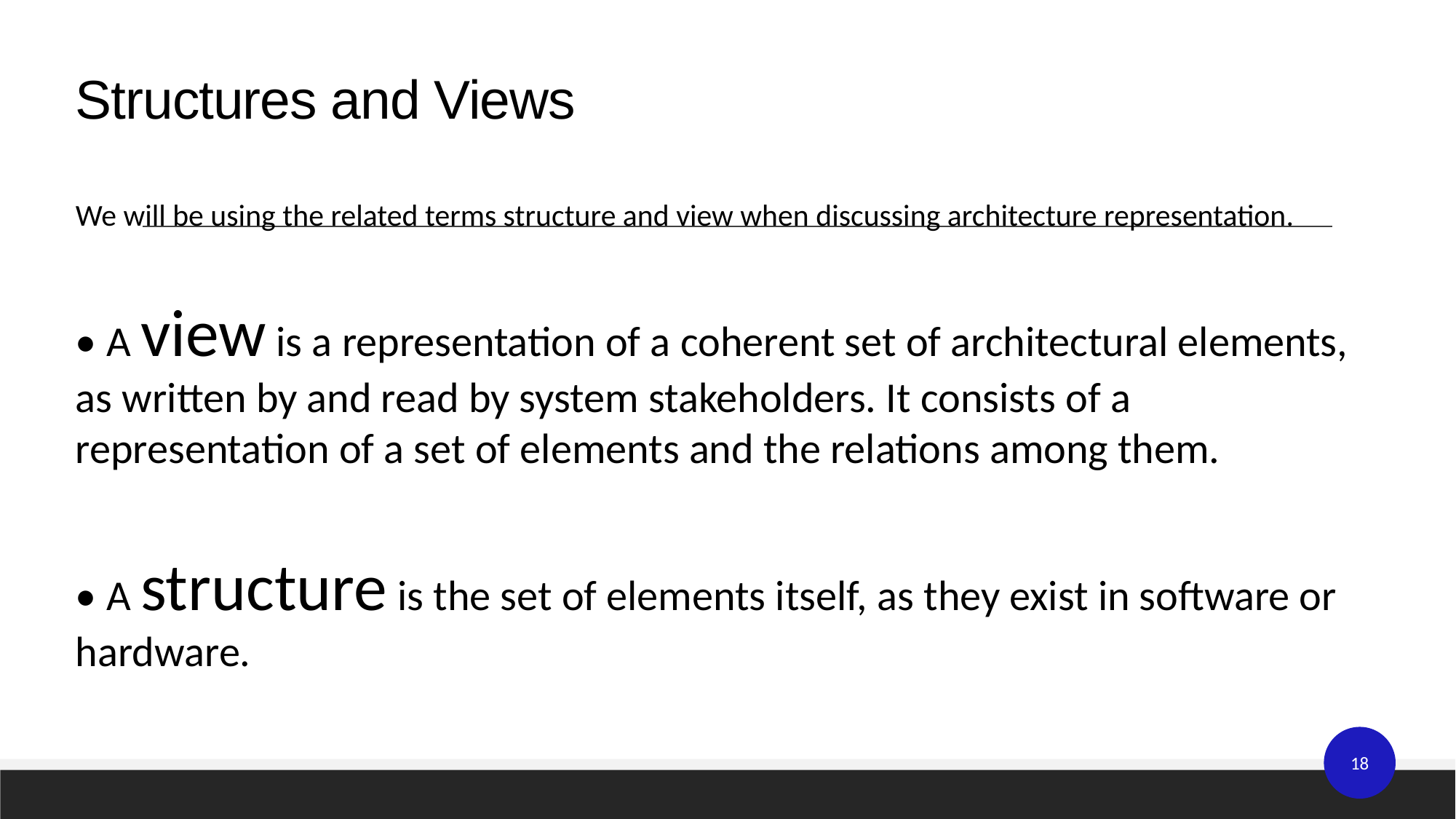

# Structures and Views
We will be using the related terms structure and view when discussing architecture representation.
• A view is a representation of a coherent set of architectural elements, as written by and read by system stakeholders. It consists of a representation of a set of elements and the relations among them.
• A structure is the set of elements itself, as they exist in software or hardware.